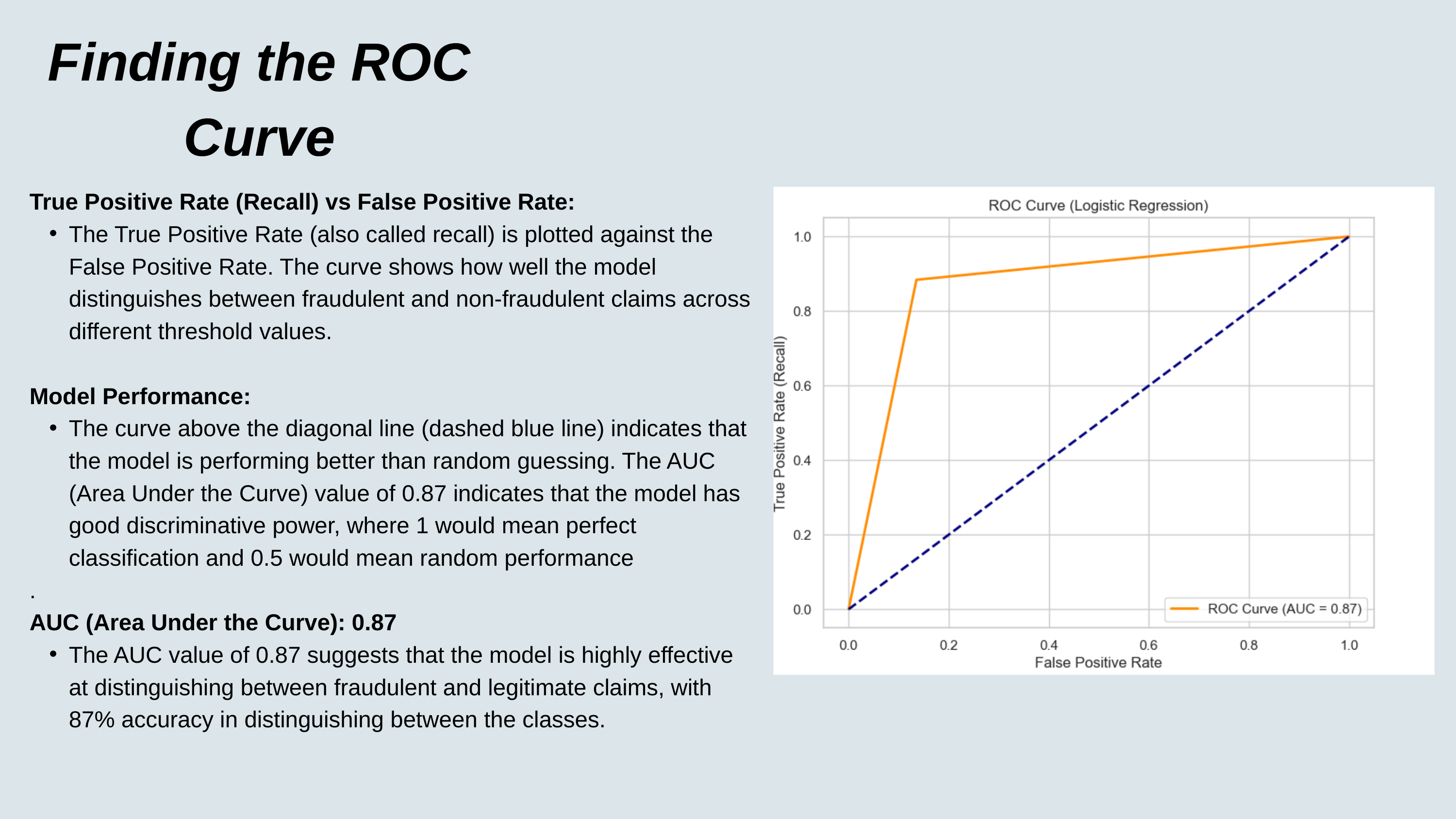

Finding the ROC Curve
True Positive Rate (Recall) vs False Positive Rate:
The True Positive Rate (also called recall) is plotted against the False Positive Rate. The curve shows how well the model distinguishes between fraudulent and non-fraudulent claims across different threshold values.

Model Performance:
The curve above the diagonal line (dashed blue line) indicates that the model is performing better than random guessing. The AUC (Area Under the Curve) value of 0.87 indicates that the model has good discriminative power, where 1 would mean perfect classification and 0.5 would mean random performance
.
AUC (Area Under the Curve): 0.87
The AUC value of 0.87 suggests that the model is highly effective at distinguishing between fraudulent and legitimate claims, with 87% accuracy in distinguishing between the classes.